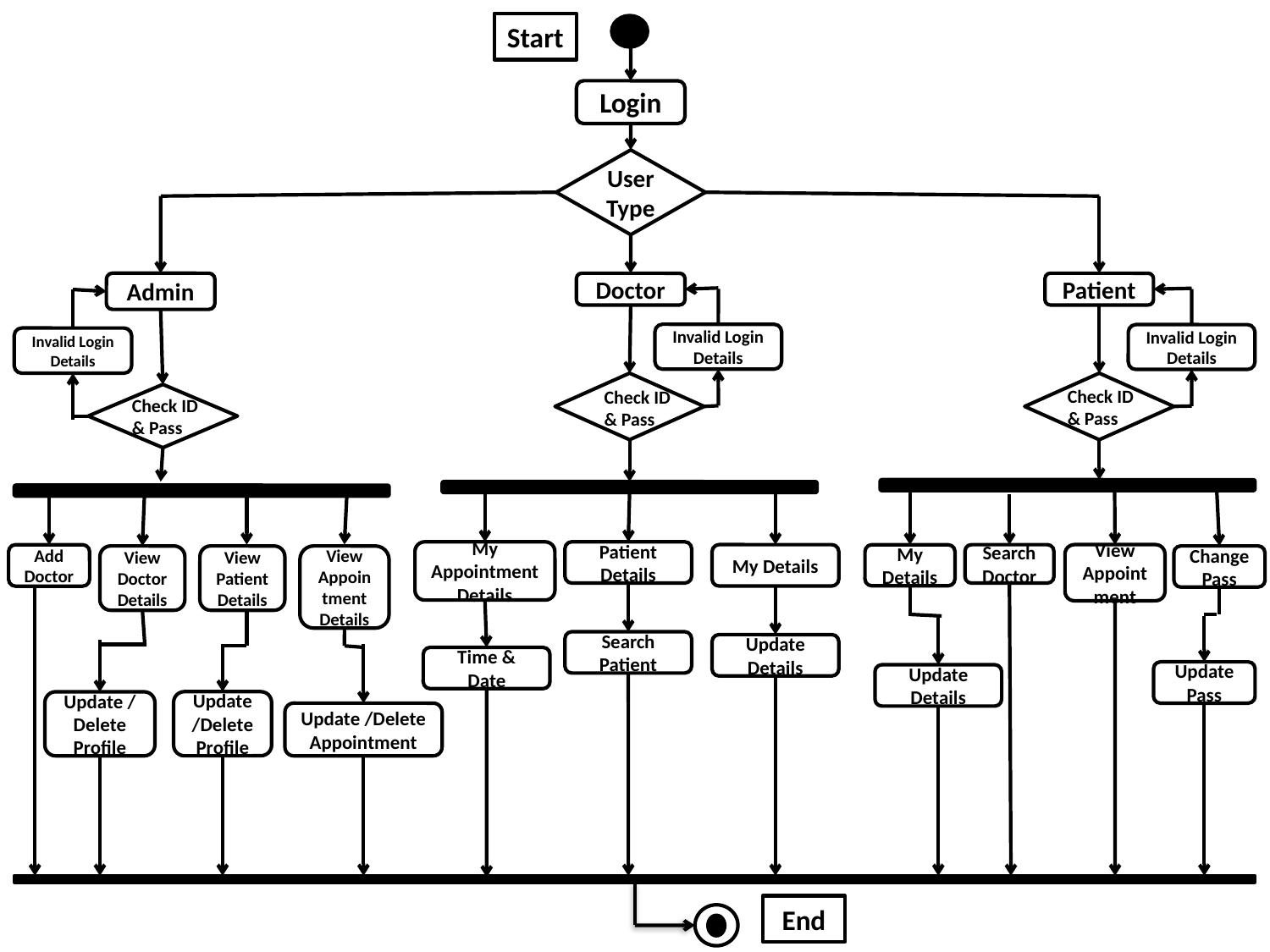

Start

Login
User Type
Admin
Doctor
Patient
Invalid Login Details
Invalid Login Details
Invalid Login Details

Check ID & Pass

Check ID & Pass

Check ID & Pass

Patient
Details
My
Appointment Details
My Details
Search Doctor
View Appointment
Add Doctor
My
Details
View Doctor
Details
View Patient
Details
View Appointment
Details
Change
Pass
Search Patient
Update Details
Time & Date
Update Pass
Update Details
Update /Delete Profile
Update /Delete Profile
Update /Delete Appointment

End